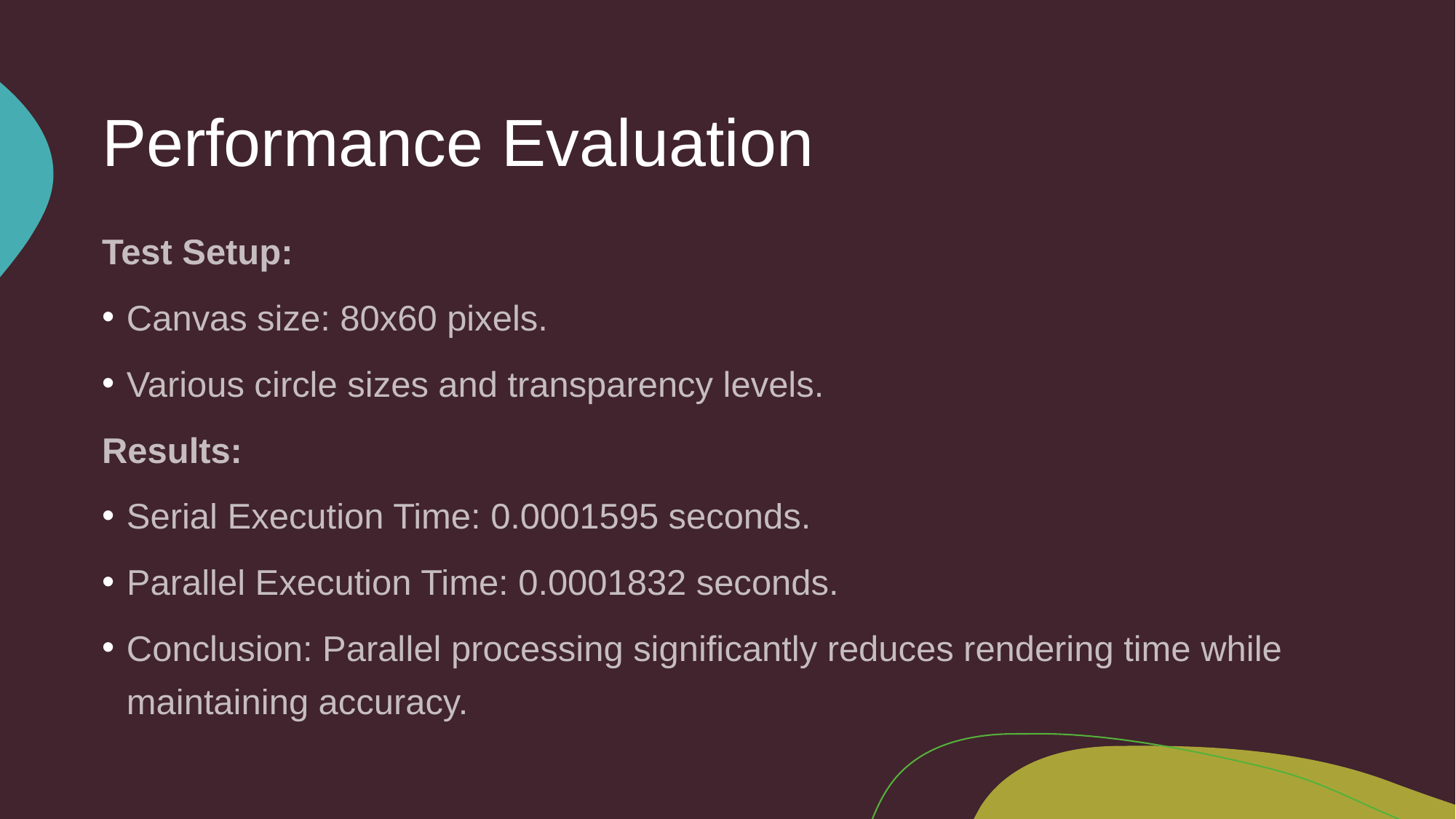

# Performance Evaluation
Test Setup:
Canvas size: 80x60 pixels.
Various circle sizes and transparency levels.
Results:
Serial Execution Time: 0.0001595 seconds.
Parallel Execution Time: 0.0001832 seconds.
Conclusion: Parallel processing significantly reduces rendering time while maintaining accuracy.